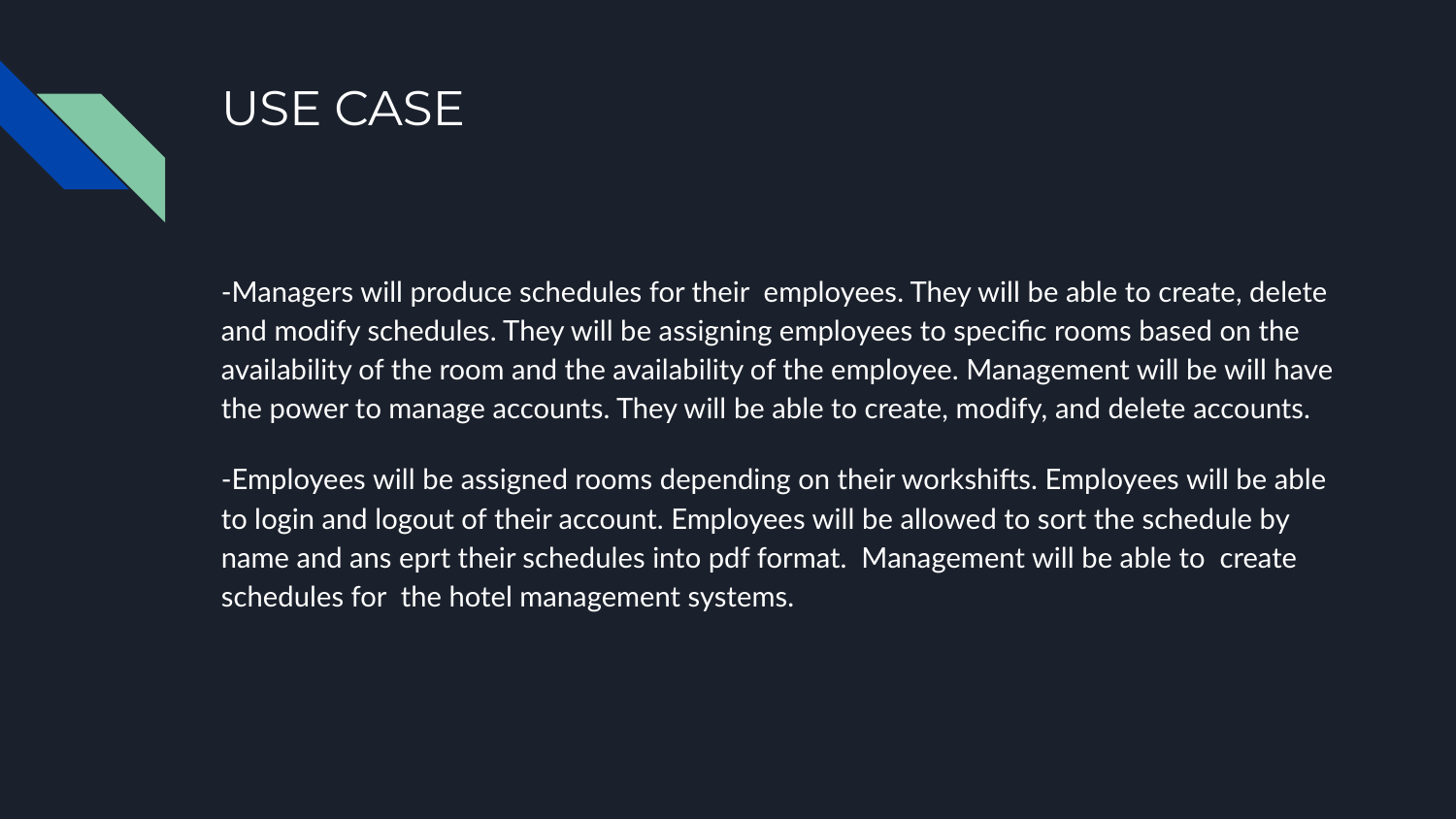

# USE CASE
-Managers will produce schedules for their  employees. They will be able to create, delete and modify schedules. They will be assigning employees to specific rooms based on the availability of the room and the availability of the employee. Management will be will have the power to manage accounts. They will be able to create, modify, and delete accounts.
-Employees will be assigned rooms depending on their workshifts. Employees will be able to login and logout of their account. Employees will be allowed to sort the schedule by name and ans eprt their schedules into pdf format.  Management will be able to  create schedules for  the hotel management systems.